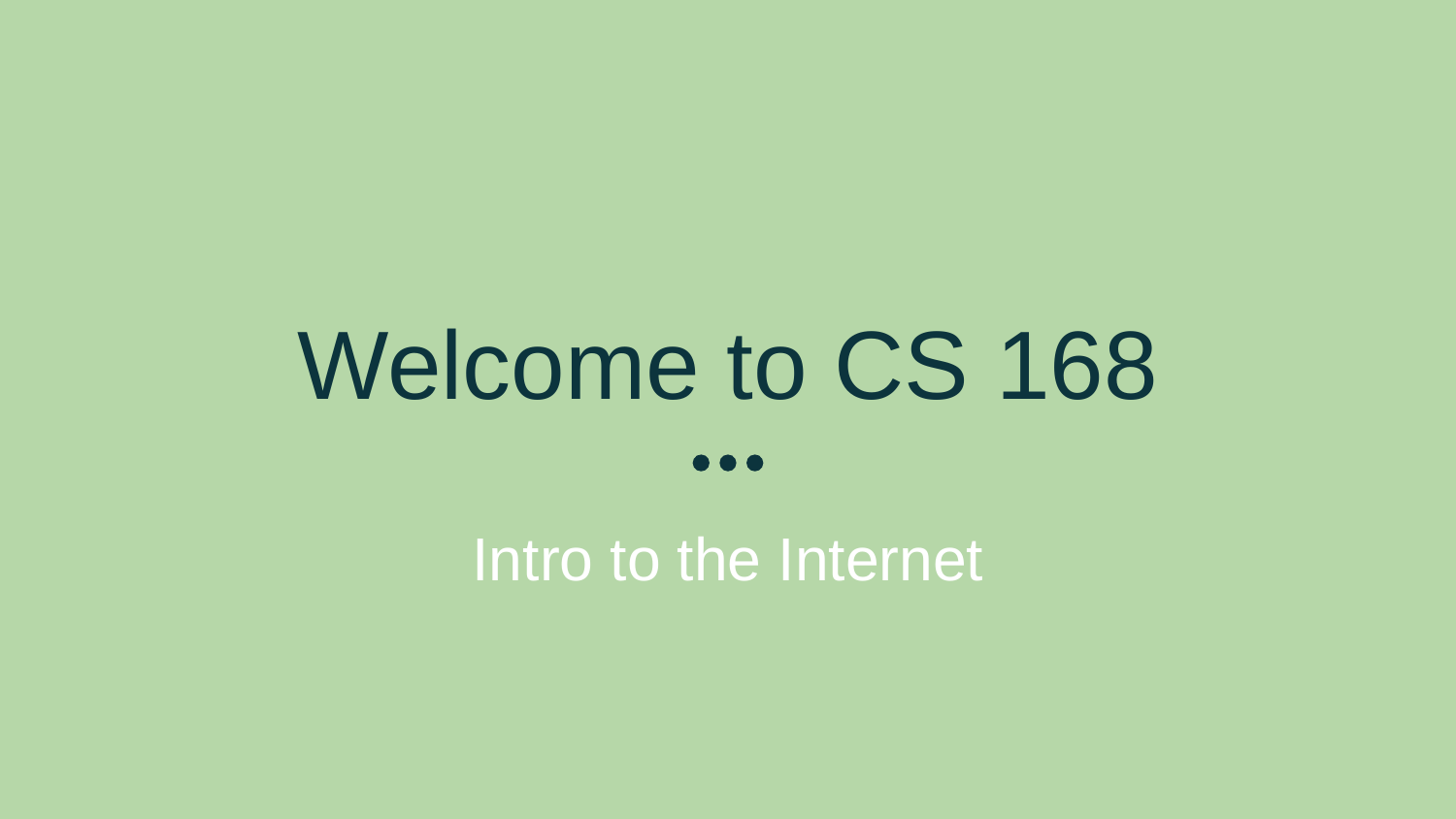

# Welcome to CS 168
Intro to the Internet